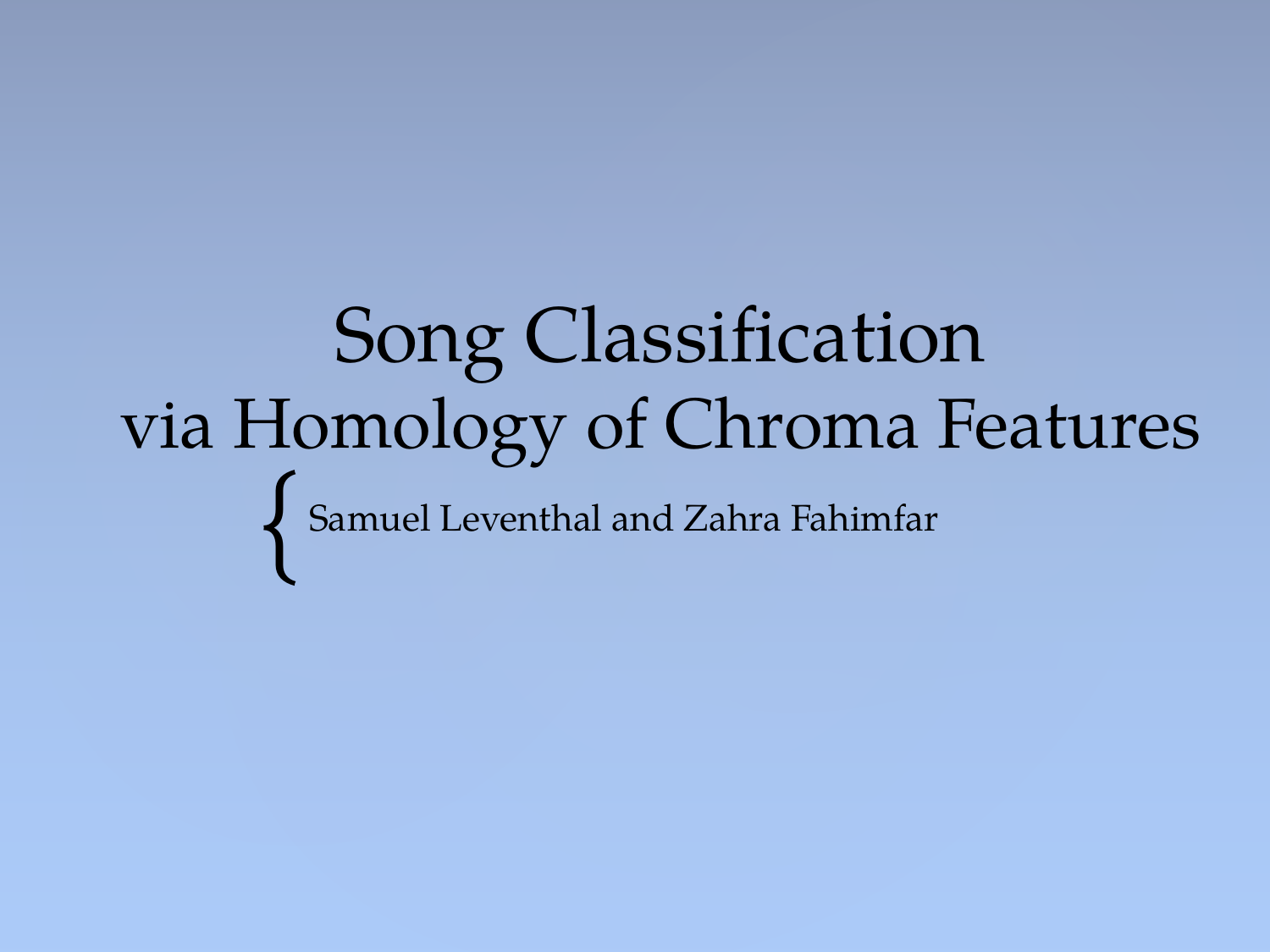

# Song Classification via Homology of Chroma Features
Samuel Leventhal and Zahra Fahimfar